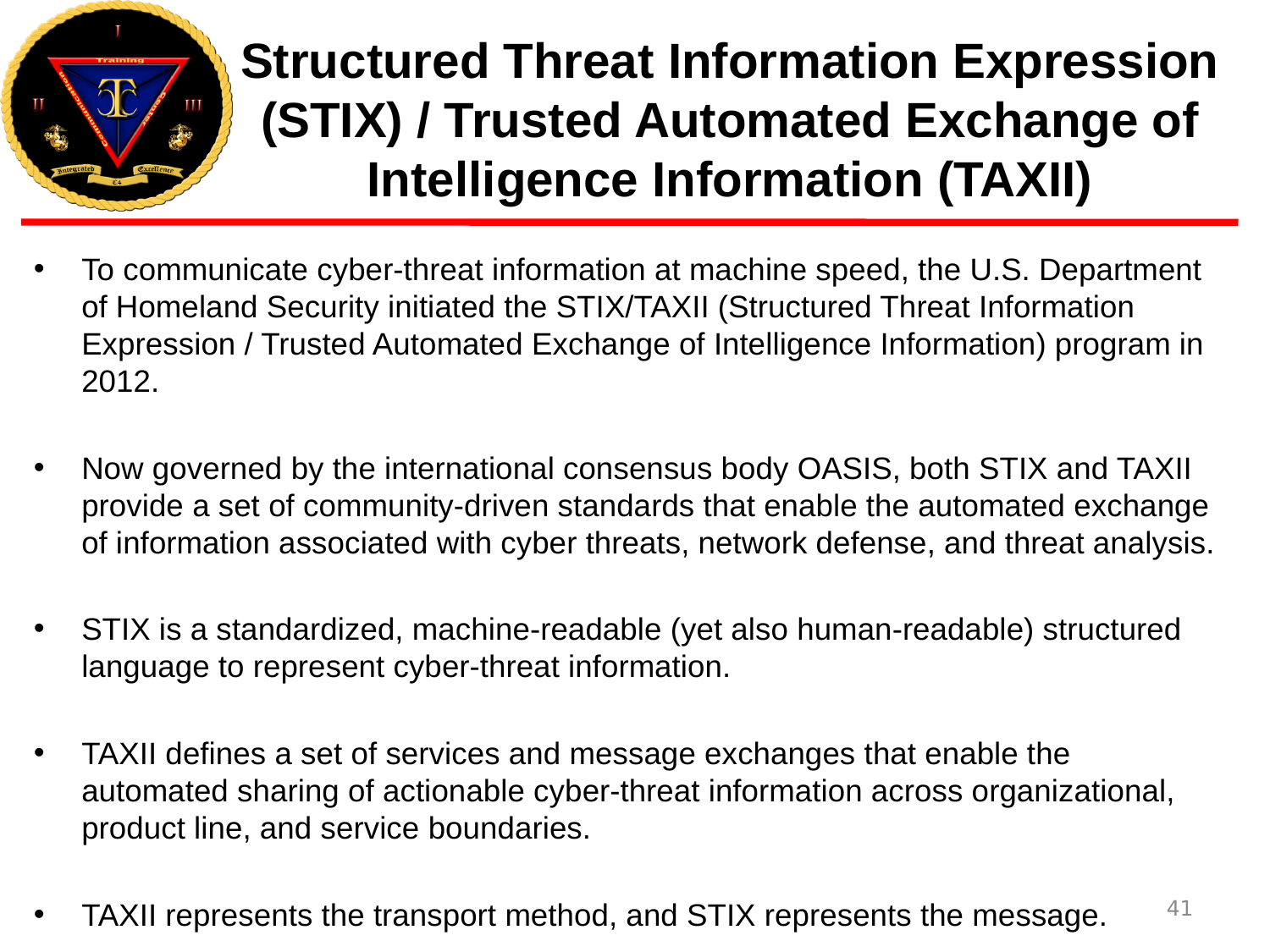

# Structured Threat Information Expression (STIX) / Trusted Automated Exchange of Intelligence Information (TAXII)
To communicate cyber-threat information at machine speed, the U.S. Department of Homeland Security initiated the STIX/TAXII (Structured Threat Information Expression / Trusted Automated Exchange of Intelligence Information) program in 2012.

Now governed by the international consensus body OASIS, both STIX and TAXII provide a set of community-driven standards that enable the automated exchange of information associated with cyber threats, network defense, and threat analysis.

STIX is a standardized, machine-readable (yet also human-readable) structured language to represent cyber-threat information.

TAXII defines a set of services and message exchanges that enable the automated sharing of actionable cyber-threat information across organizational, product line, and service boundaries.

TAXII represents the transport method, and STIX represents the message.
41